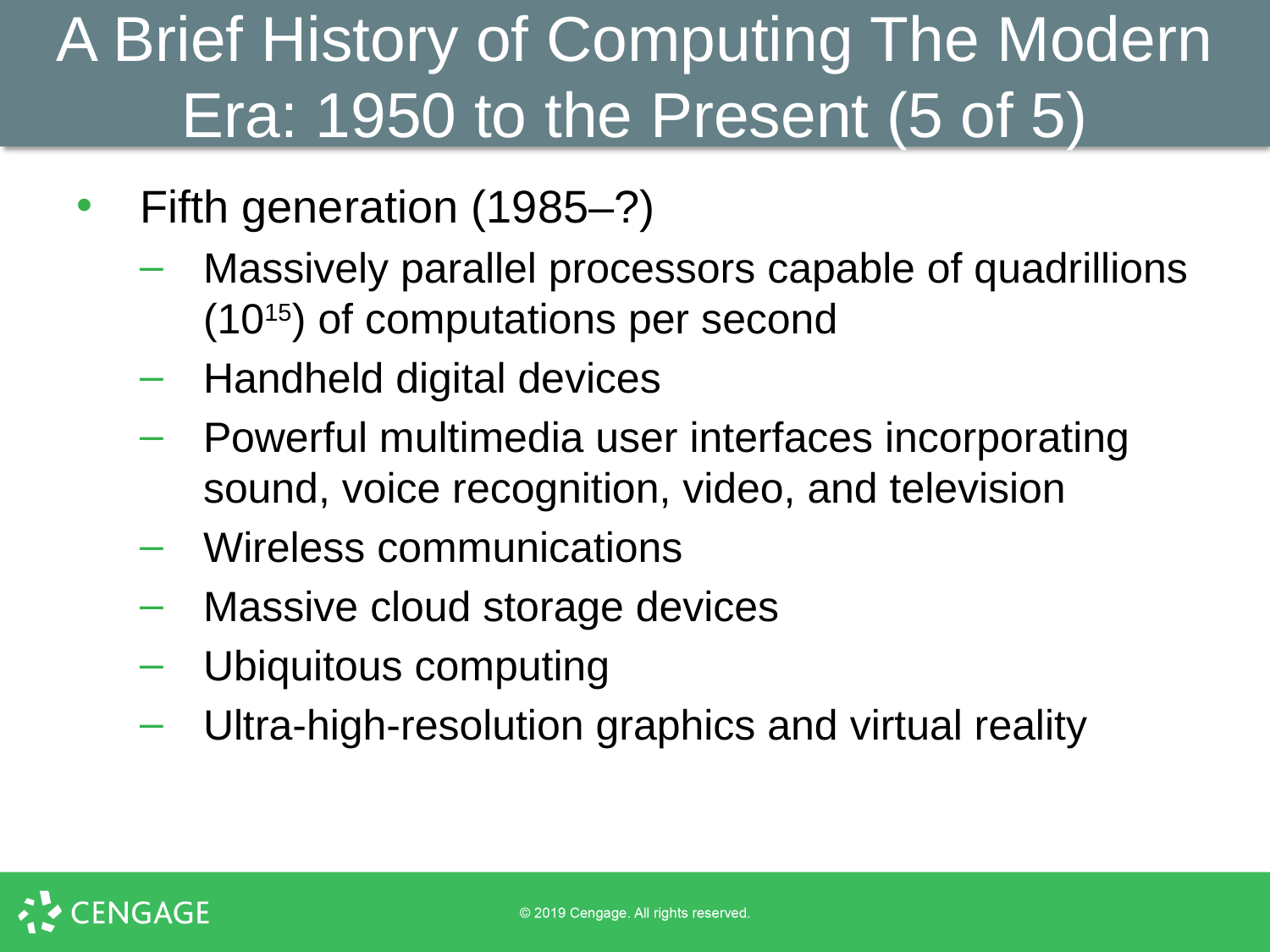

# A Brief History of Computing The Modern Era: 1950 to the Present (5 of 5)
Fifth generation (1985–?)
Massively parallel processors capable of quadrillions (1015) of computations per second
Handheld digital devices
Powerful multimedia user interfaces incorporating sound, voice recognition, video, and television
Wireless communications
Massive cloud storage devices
Ubiquitous computing
Ultra-high-resolution graphics and virtual reality